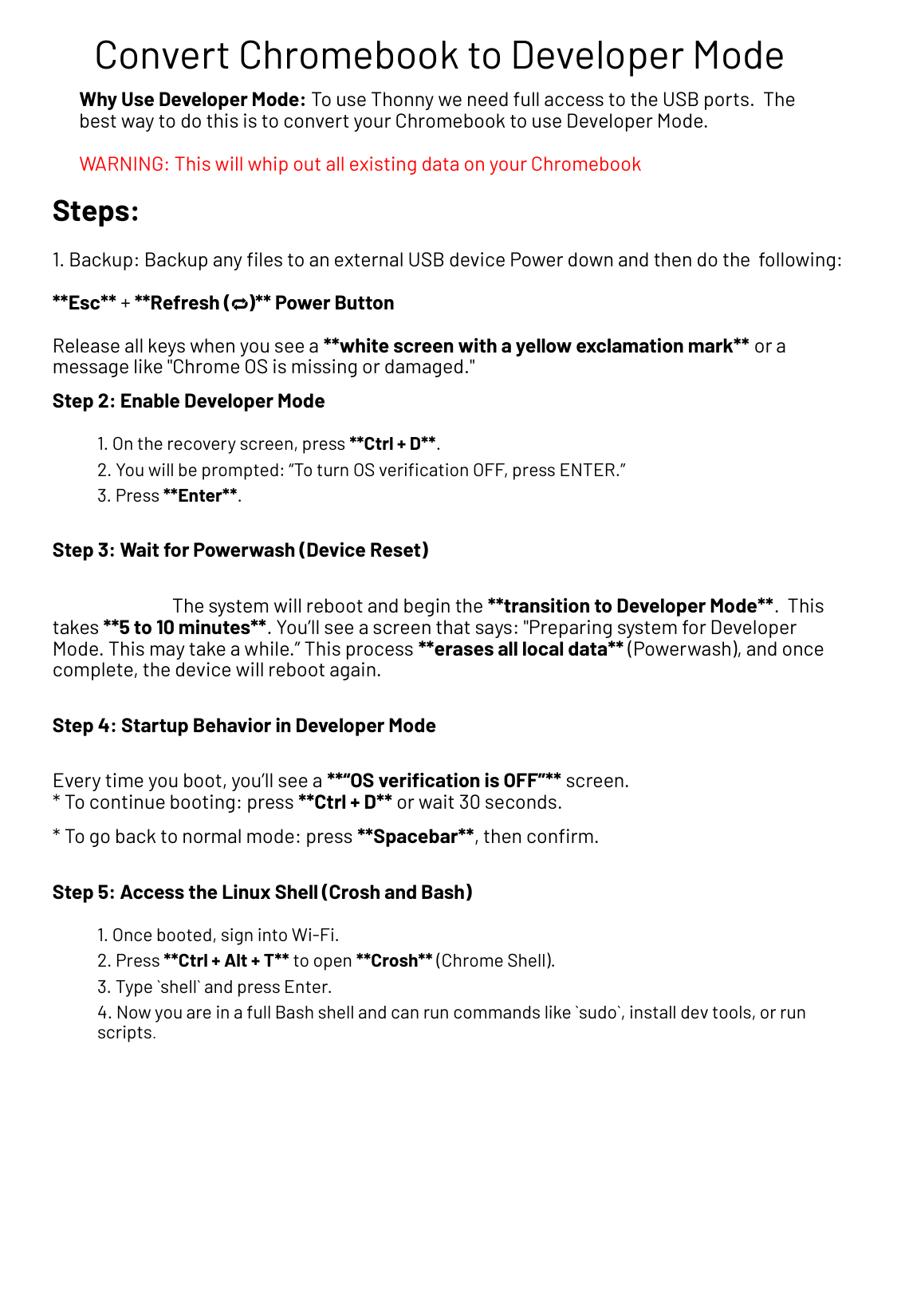

# Convert Chromebook to Developer Mode
Why Use Developer Mode: To use Thonny we need full access to the USB ports.  The best way to do this is to convert your Chromebook to use Developer Mode.
WARNING: This will whip out all existing data on your Chromebook
Steps:
1. Backup: Backup any files to an external USB device Power down and then do the  following:
**Esc** + **Refresh (🔁)** Power Button
Release all keys when you see a **white screen with a yellow exclamation mark** or a message like "Chrome OS is missing or damaged."
Step 2: Enable Developer Mode
1. On the recovery screen, press **Ctrl + D**.
2. You will be prompted: “To turn OS verification OFF, press ENTER.”
3. Press **Enter**.
Step 3: Wait for Powerwash (Device Reset)
	The system will reboot and begin the **transition to Developer Mode**.  This takes **5 to 10 minutes**. You’ll see a screen that says: "Preparing system for Developer Mode. This may take a while.” This process **erases all local data** (Powerwash), and once complete, the device will reboot again.
Step 4: Startup Behavior in Developer Mode
Every time you boot, you’ll see a **“OS verification is OFF”** screen.
* To continue booting: press **Ctrl + D** or wait 30 seconds.
* To go back to normal mode: press **Spacebar**, then confirm.
Step 5: Access the Linux Shell (Crosh and Bash)
1. Once booted, sign into Wi-Fi.
2. Press **Ctrl + Alt + T** to open **Crosh** (Chrome Shell).
3. Type `shell` and press Enter.
4. Now you are in a full Bash shell and can run commands like `sudo`, install dev tools, or run scripts.